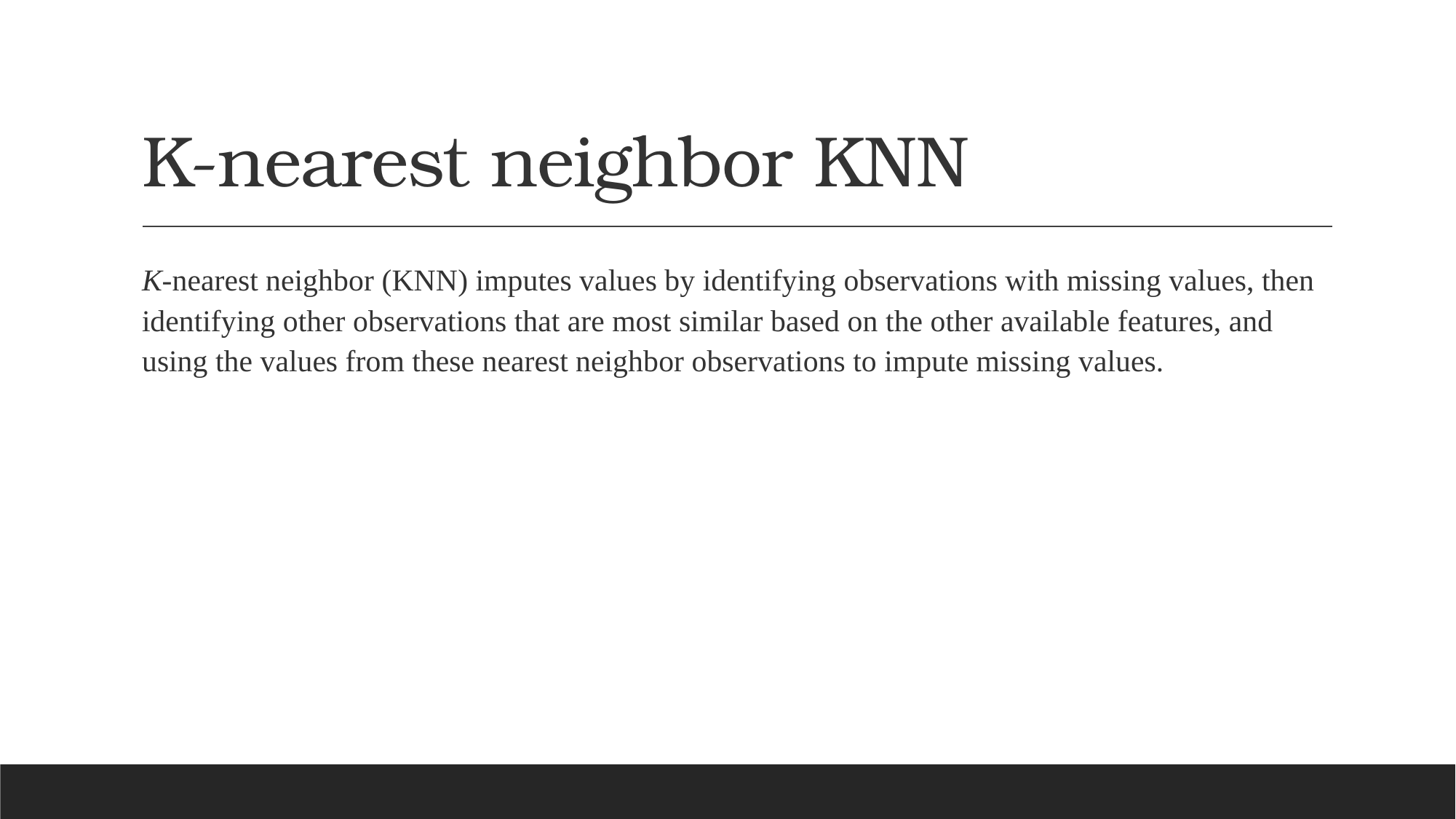

# K-nearest neighbor KNN
K-nearest neighbor (KNN) imputes values by identifying observations with missing values, then identifying other observations that are most similar based on the other available features, and using the values from these nearest neighbor observations to impute missing values.